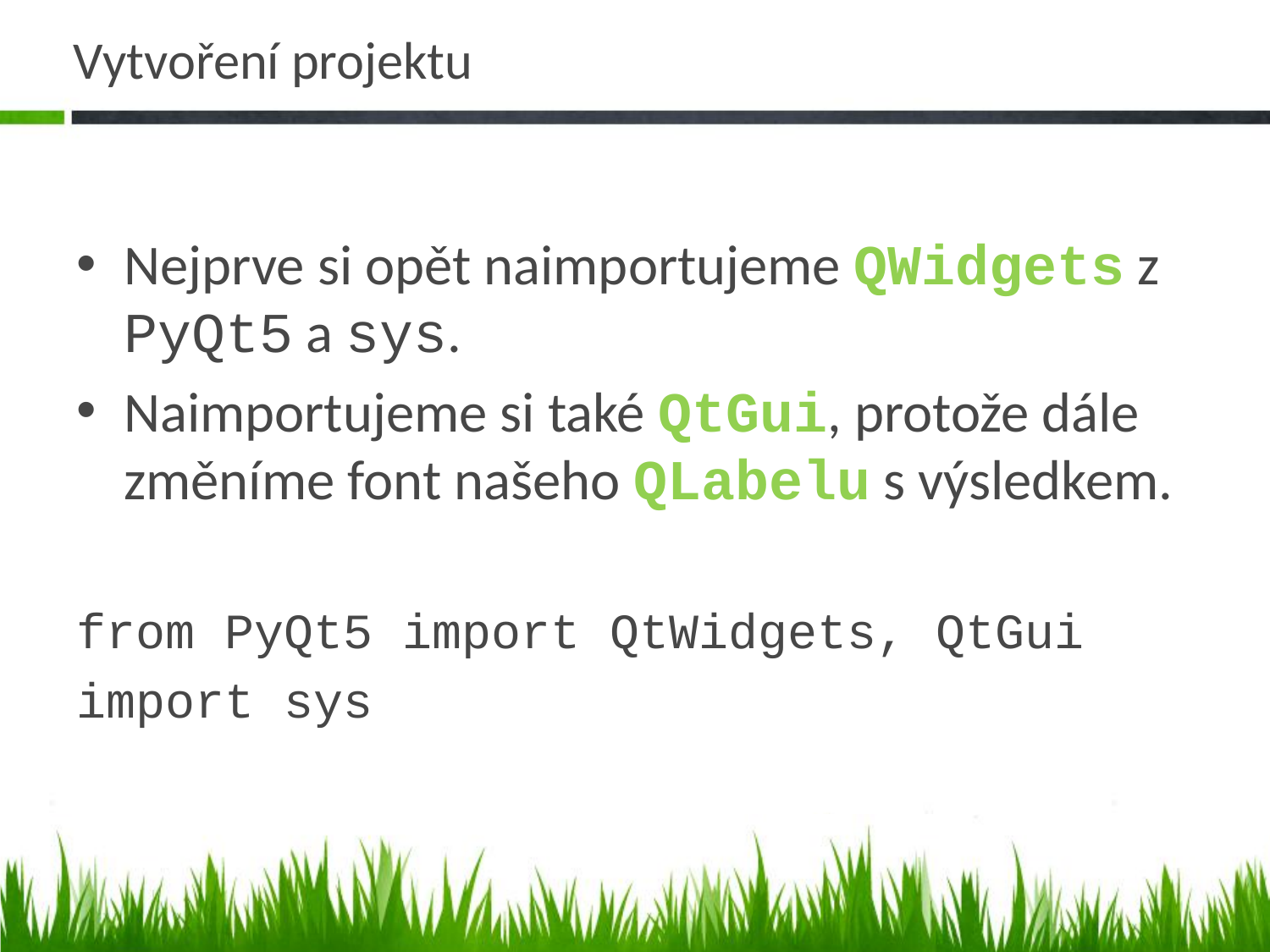

# Vytvoření projektu
Nejprve si opět naimportujeme QWidgets z PyQt5 a sys.
Naimportujeme si také QtGui, protože dále změníme font našeho QLabelu s výsledkem.

from PyQt5 import QtWidgets, QtGui
import sys